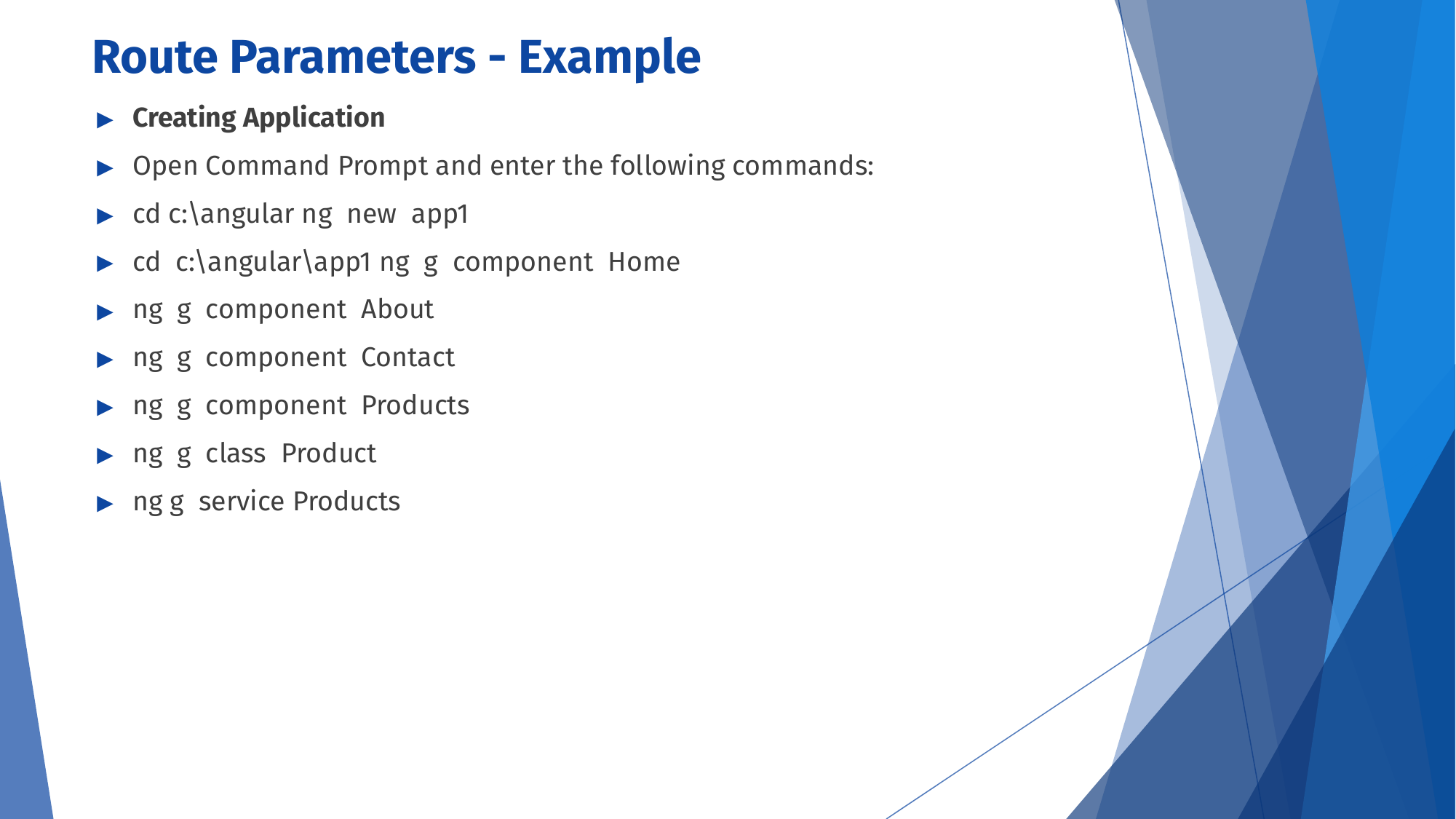

# Route Parameters - Example
Creating Application
Open Command Prompt and enter the following commands:
cd c:\angular ng  new  app1
cd  c:\angular\app1 ng  g  component  Home
ng  g  component  About
ng  g  component  Contact
ng  g  component  Products
ng  g  class  Product
ng g  service Products